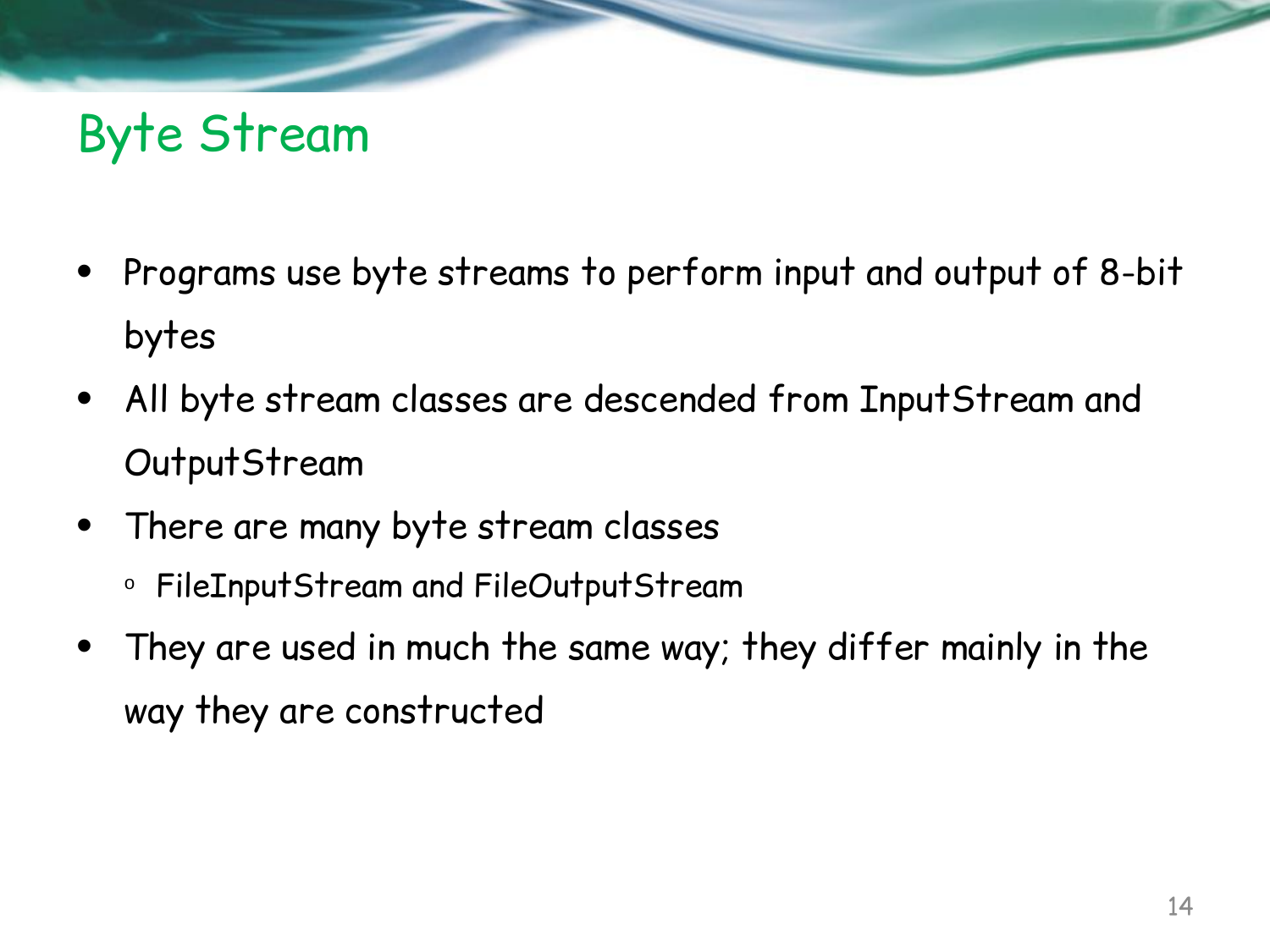

# Byte Stream
Programs use byte streams to perform input and output of 8-bit bytes
All byte stream classes are descended from InputStream and OutputStream
There are many byte stream classes
FileInputStream and FileOutputStream
They are used in much the same way; they differ mainly in the way they are constructed
14